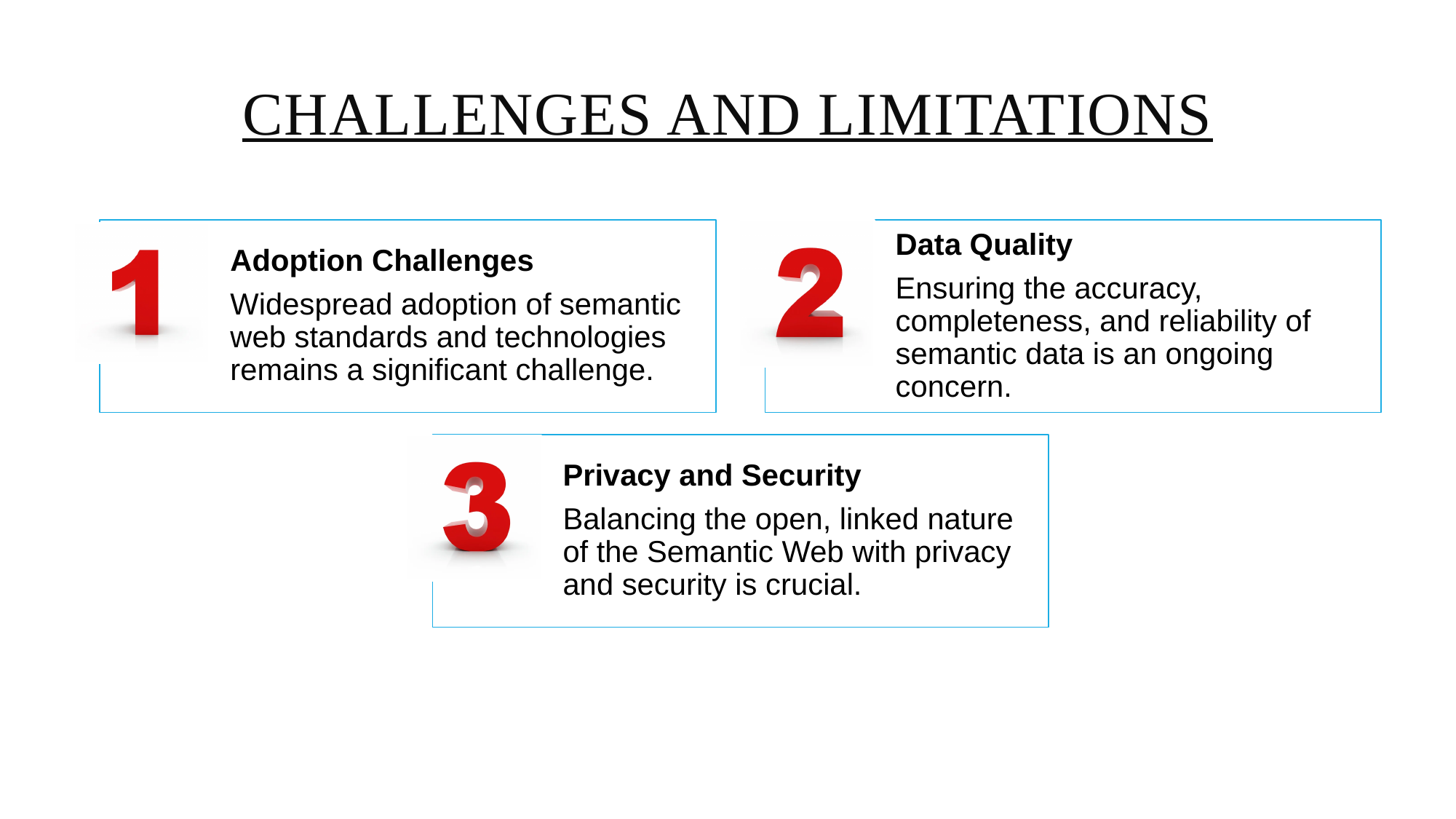

Challenges and limitations
Adoption Challenges
Widespread adoption of semantic web standards and technologies remains a significant challenge.
Data Quality
Ensuring the accuracy, completeness, and reliability of semantic data is an ongoing concern.
Privacy and Security
Balancing the open, linked nature of the Semantic Web with privacy and security is crucial.